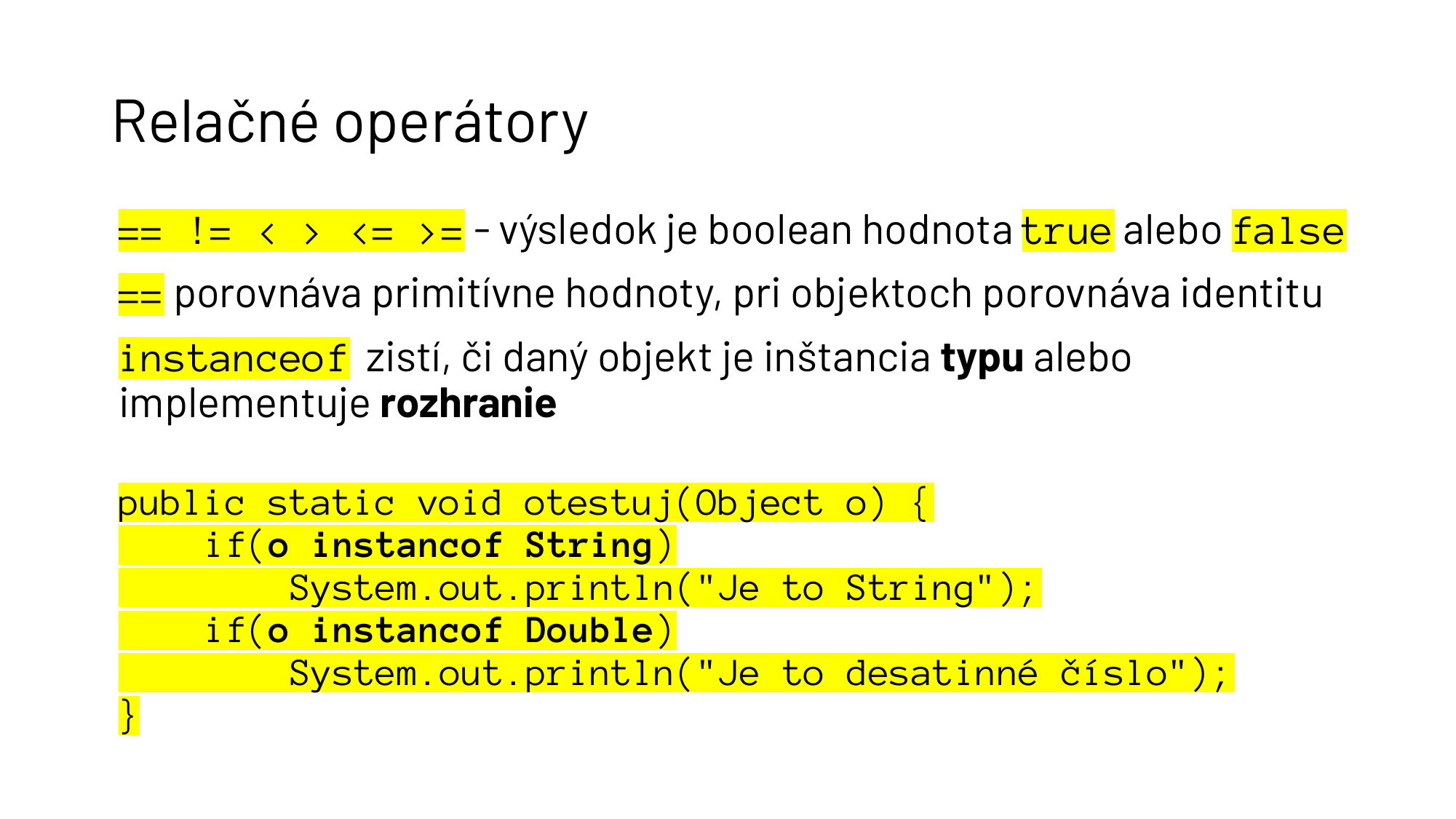

# Relačné operátory
== != < > <= >= - výsledok je boolean hodnota true alebo false
== porovnáva primitívne hodnoty, pri objektoch porovnáva identitu
instanceof  zistí, či daný objekt je inštancia typu alebo implementuje rozhranie

public static void otestuj(Object o) {
    if(o instancof String)
        System.out.println("Je to String");
    if(o instancof Double)
        System.out.println("Je to desatinné číslo");
}